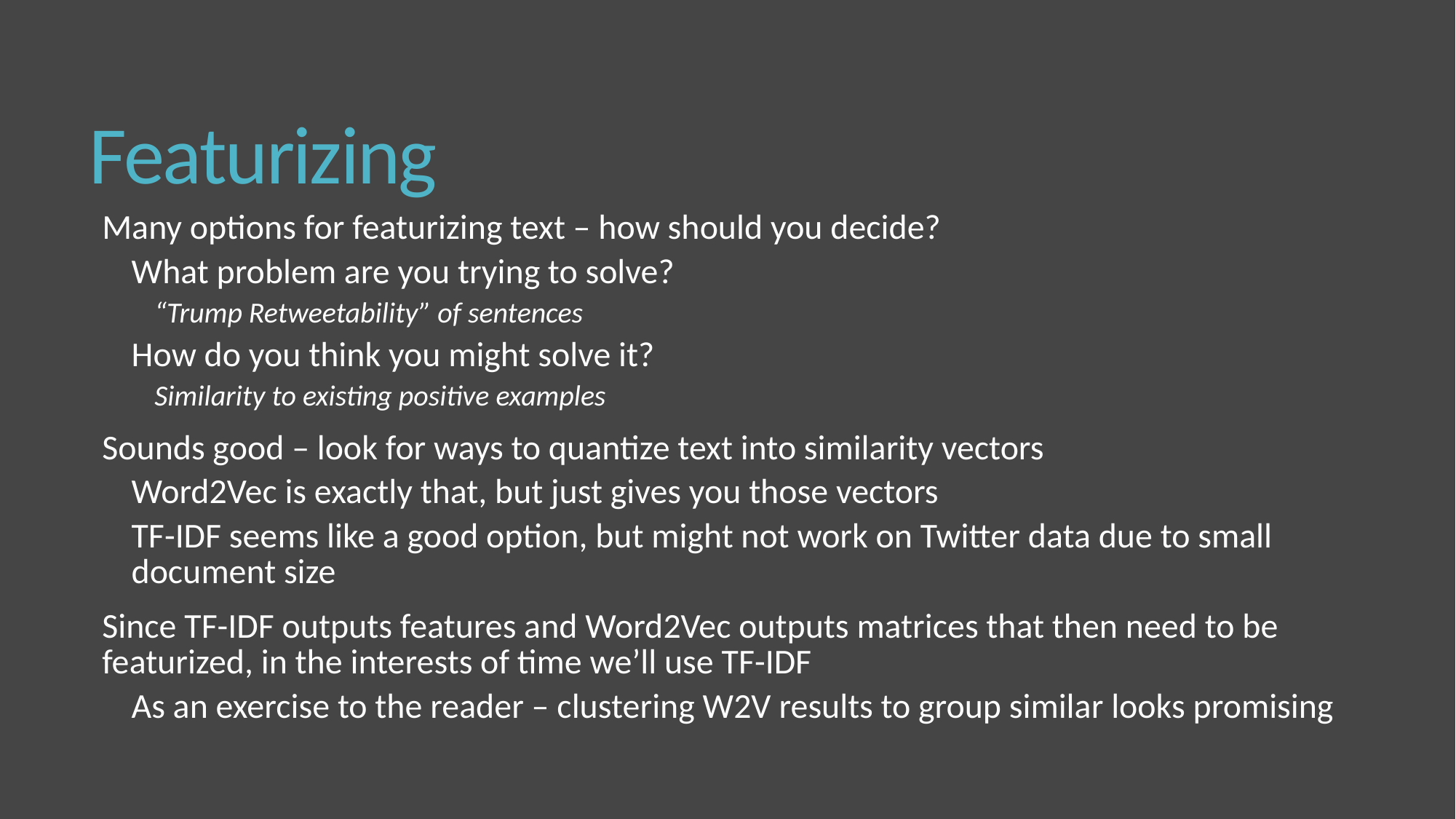

# Featurizing
Many options for featurizing text – how should you decide?
What problem are you trying to solve?
“Trump Retweetability” of sentences
How do you think you might solve it?
Similarity to existing positive examples
Sounds good – look for ways to quantize text into similarity vectors
Word2Vec is exactly that, but just gives you those vectors
TF-IDF seems like a good option, but might not work on Twitter data due to small document size
Since TF-IDF outputs features and Word2Vec outputs matrices that then need to be featurized, in the interests of time we’ll use TF-IDF
As an exercise to the reader – clustering W2V results to group similar looks promising